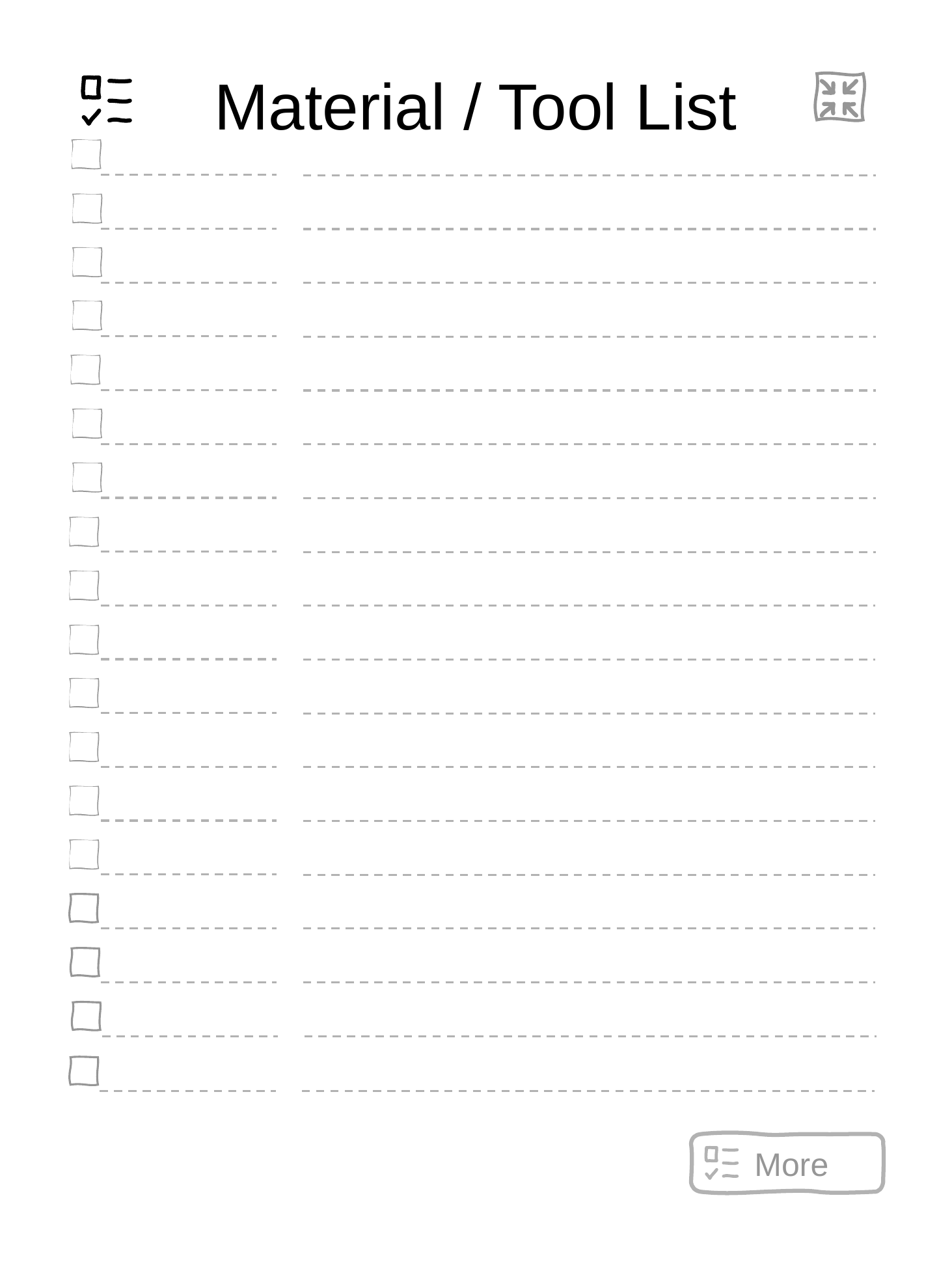

# Material List
Material / Tool List

More